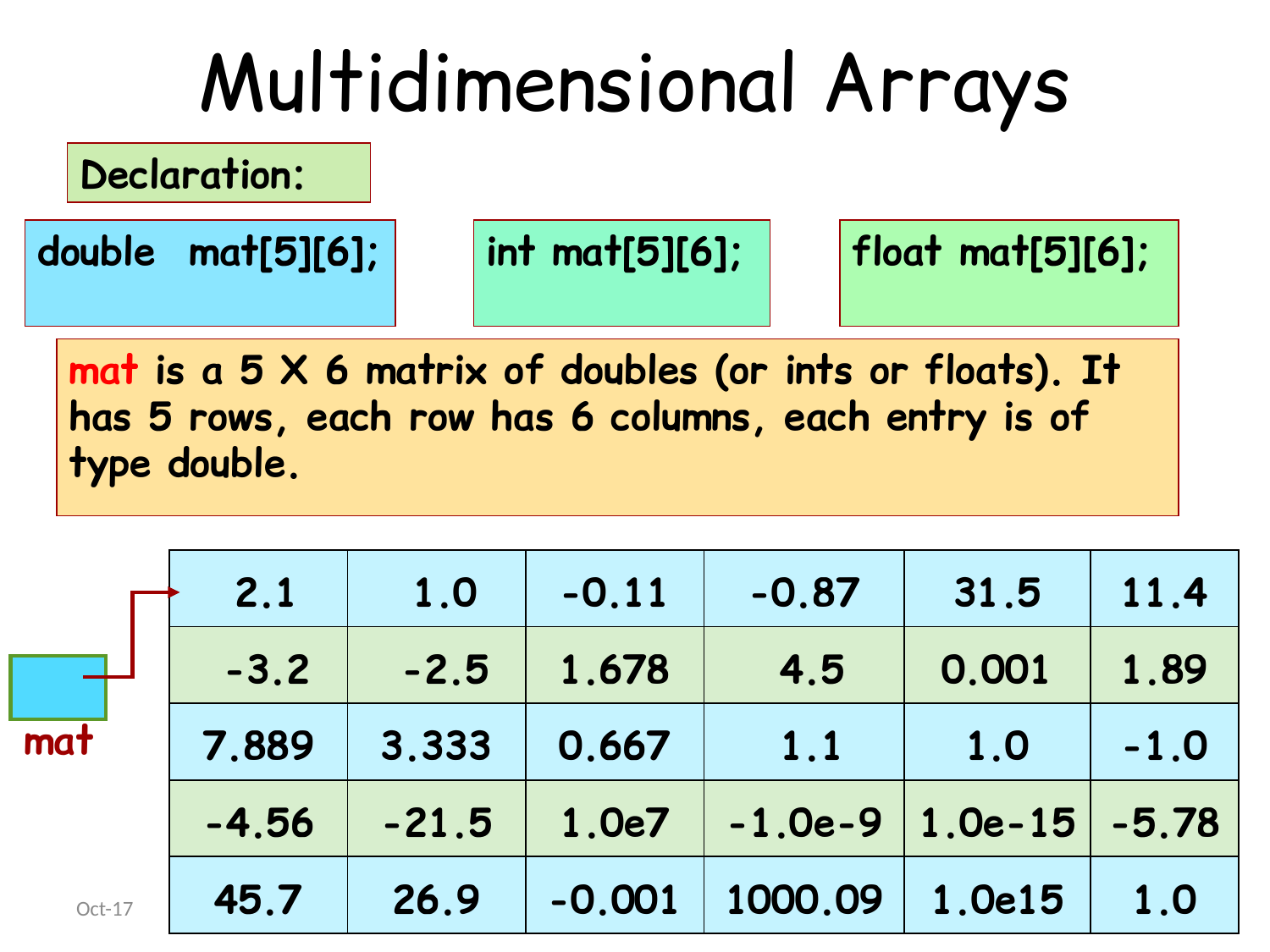

# Multidimensional Arrays
Declaration:
double  mat[5][6];
float mat[5][6];
int mat[5][6];

mat is a 5 X 6 matrix of doubles (or ints or floats). It has 5 rows, each row has 6 columns, each entry is of type double.

| 2.1 | 1.0 | -0.11 | -0.87 | 31.5 | 11.4 |
| --- | --- | --- | --- | --- | --- |
| -3.2 | -2.5 | 1.678 | 4.5 | 0.001 | 1.89 |
| 7.889 | 3.333 | 0.667 | 1.1 | 1.0 | -1.0 |
| -4.56 | -21.5 | 1.0e7 | -1.0e-9 | 1.0e-15 | -5.78 |
| 45.7 | 26.9 | -0.001 | 1000.09 | 1.0e15 | 1.0 |

mat
Oct-17
4
Esc101, MDArrays